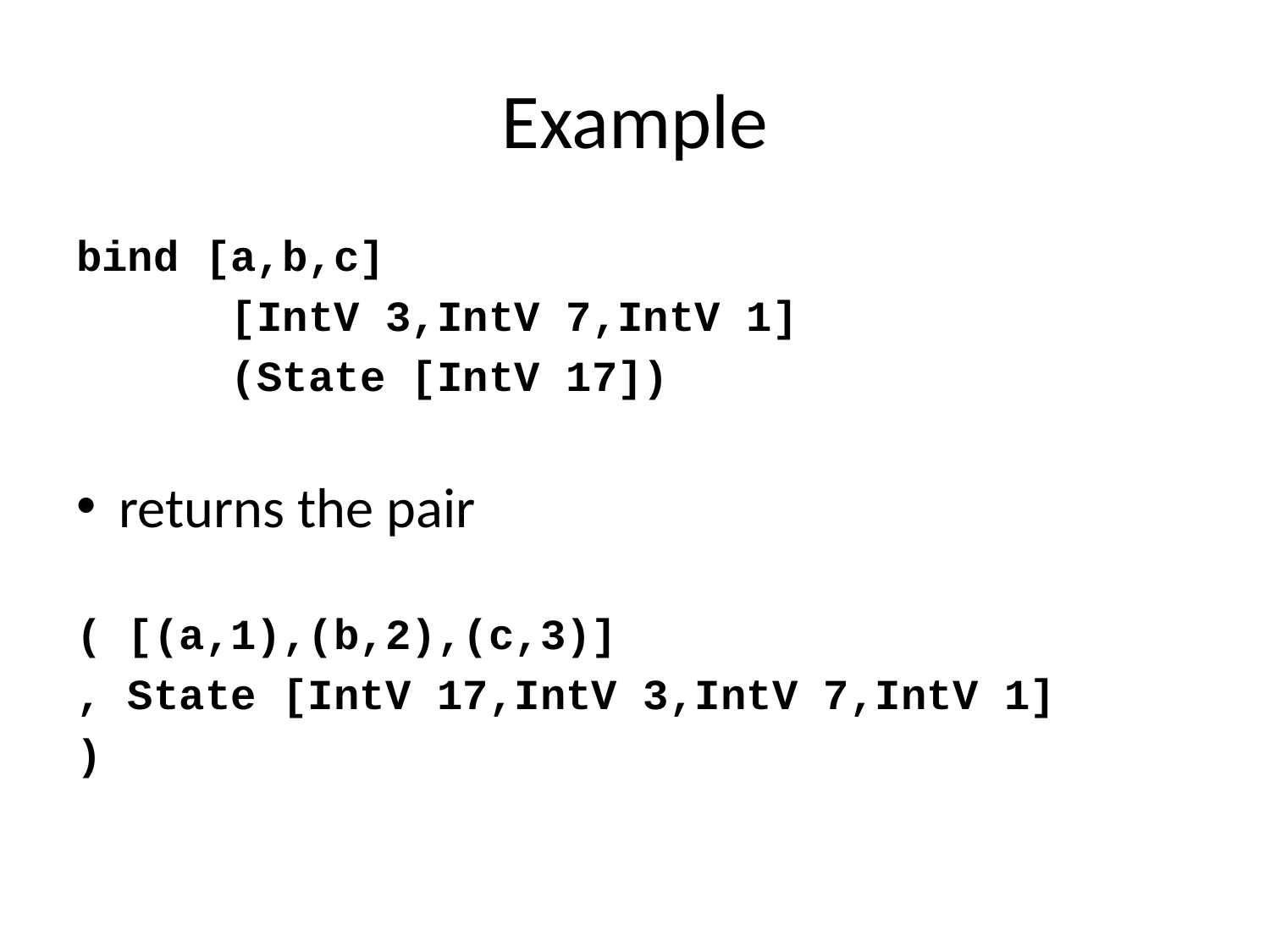

# Example
bind [a,b,c]
      [IntV 3,IntV 7,IntV 1]
      (State [IntV 17])

returns the pair

( [(a,1),(b,2),(c,3)]
, State [IntV 17,IntV 3,IntV 7,IntV 1]
)